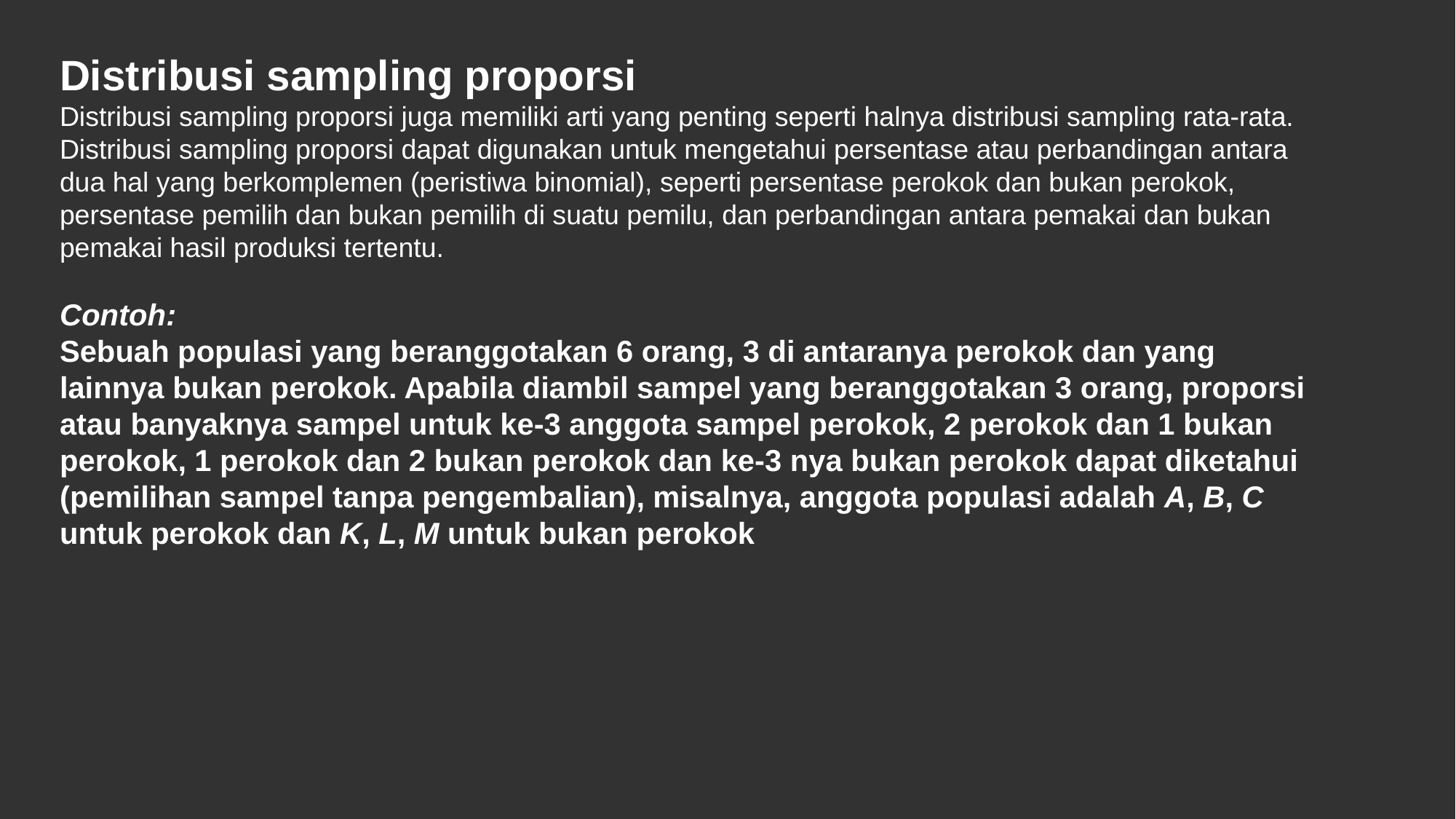

Distribusi sampling proporsi
Distribusi sampling proporsi juga memiliki arti yang penting seperti halnya distribusi sampling rata-rata.
Distribusi sampling proporsi dapat digunakan untuk mengetahui persentase atau perbandingan antara
dua hal yang berkomplemen (peristiwa binomial), seperti persentase perokok dan bukan perokok,
persentase pemilih dan bukan pemilih di suatu pemilu, dan perbandingan antara pemakai dan bukan
pemakai hasil produksi tertentu.
Contoh:
Sebuah populasi yang beranggotakan 6 orang, 3 di antaranya perokok dan yang lainnya bukan perokok. Apabila diambil sampel yang beranggotakan 3 orang, proporsi atau banyaknya sampel untuk ke-3 anggota sampel perokok, 2 perokok dan 1 bukan perokok, 1 perokok dan 2 bukan perokok dan ke-3 nya bukan perokok dapat diketahui (pemilihan sampel tanpa pengembalian), misalnya, anggota populasi adalah A, B, C untuk perokok dan K, L, M untuk bukan perokok